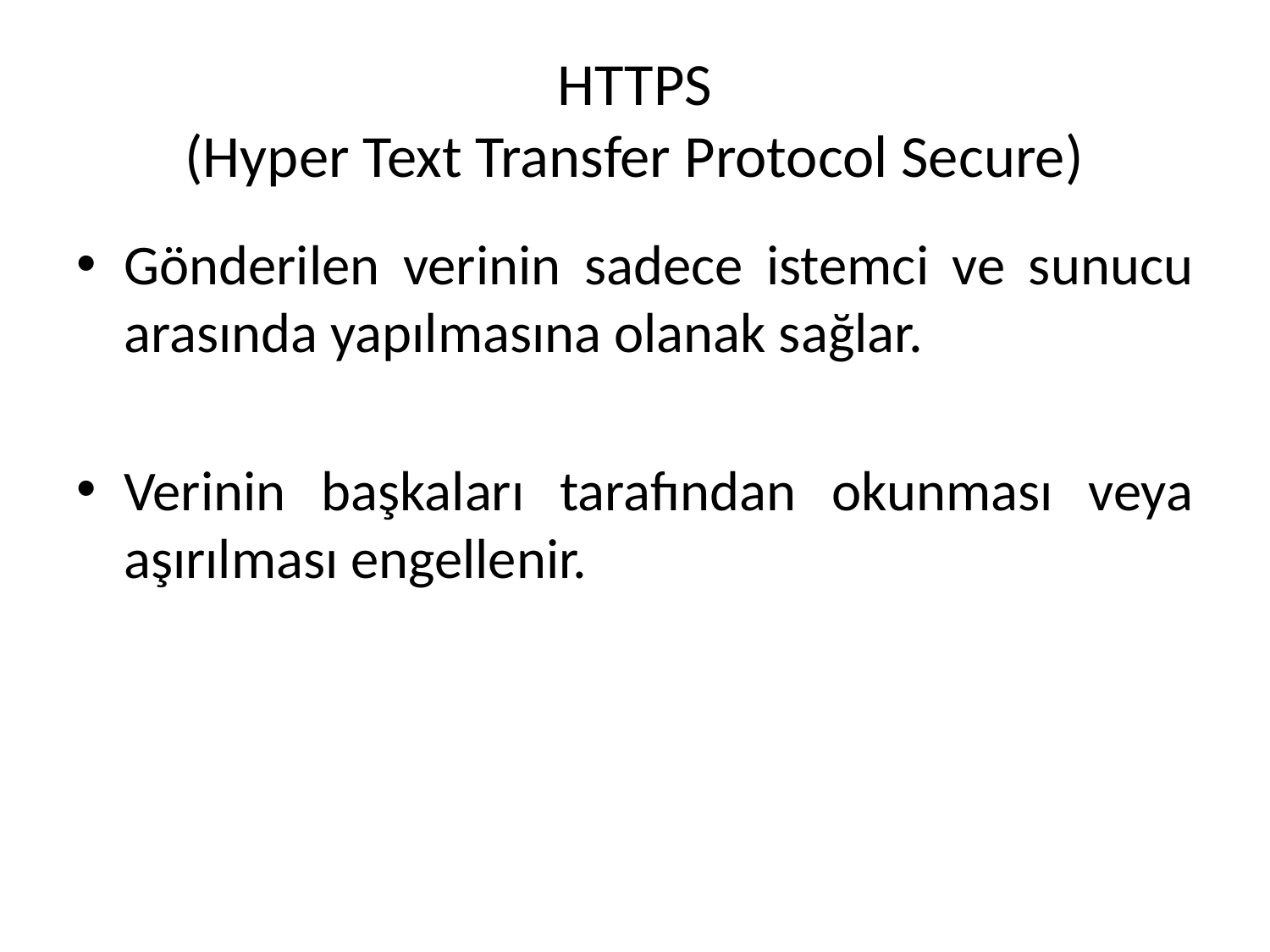

# HTTPS (Hyper Text Transfer Protocol Secure)
Gönderilen verinin sadece istemci ve sunucu arasında yapılmasına olanak sağlar.

Verinin başkaları tarafından okunması veya aşırılması engellenir.